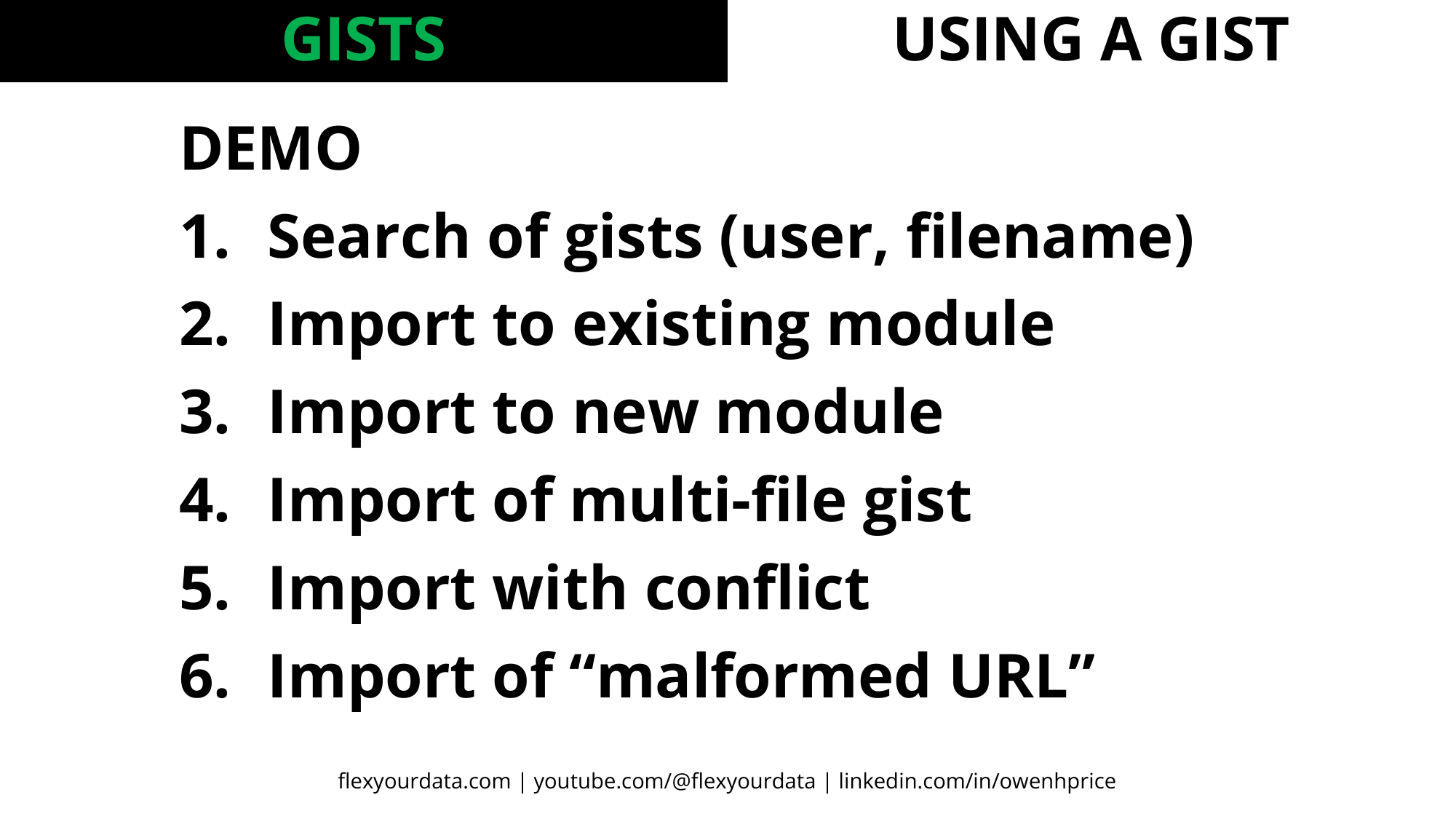

GISTS
USING A GIST
DEMO
Search of gists (user, filename)
Import to existing module
Import to new module
Import of multi-file gist
Import with conflict
Import of “malformed URL”